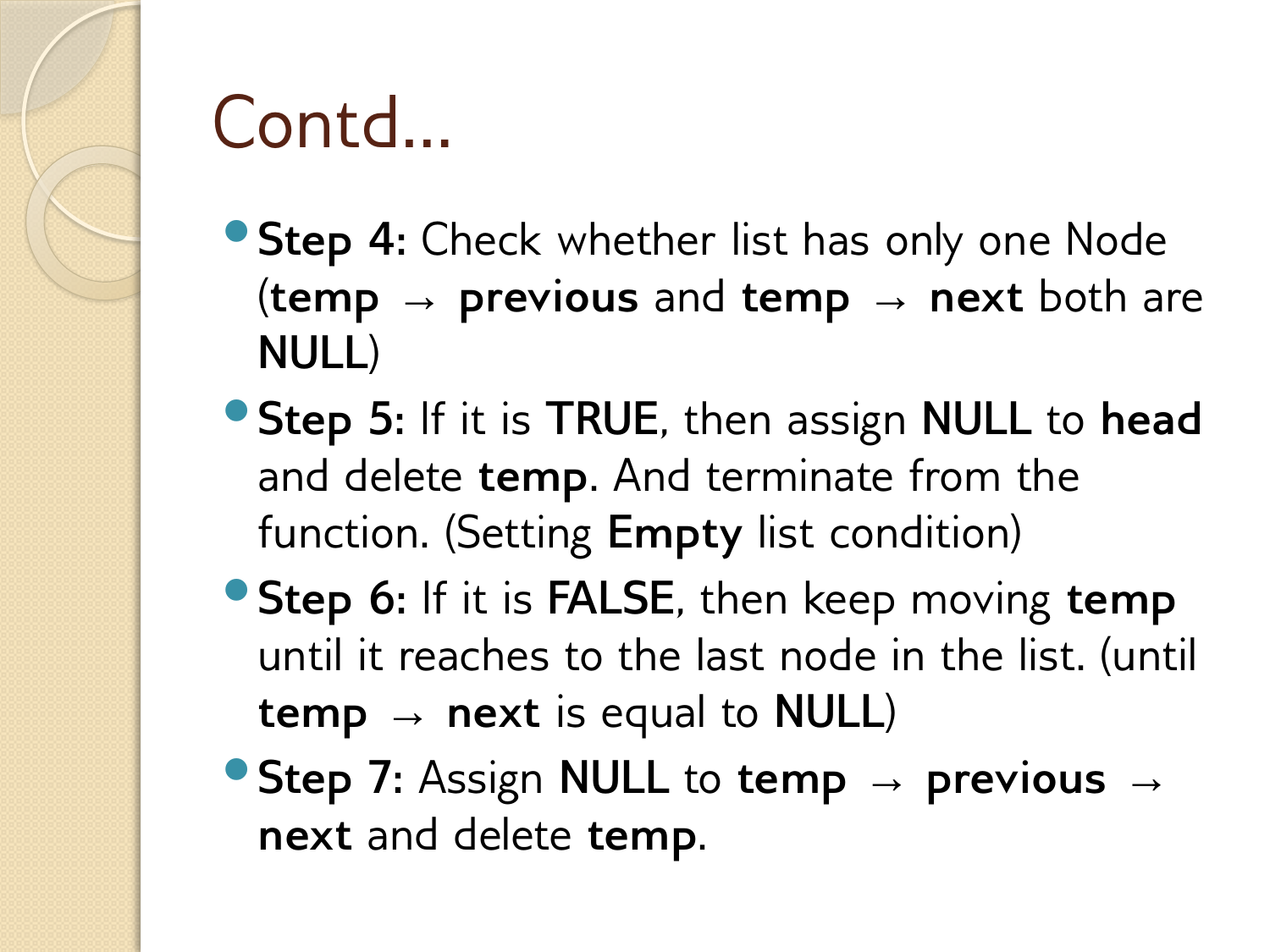

# Contd…
Step 4: Check whether list has only one Node (temp → previous and temp → next both are NULL)
Step 5: If it is TRUE, then assign NULL to head and delete temp. And terminate from the function. (Setting Empty list condition)
Step 6: If it is FALSE, then keep moving temp until it reaches to the last node in the list. (until temp → next is equal to NULL)
Step 7: Assign NULL to temp → previous → next and delete temp.